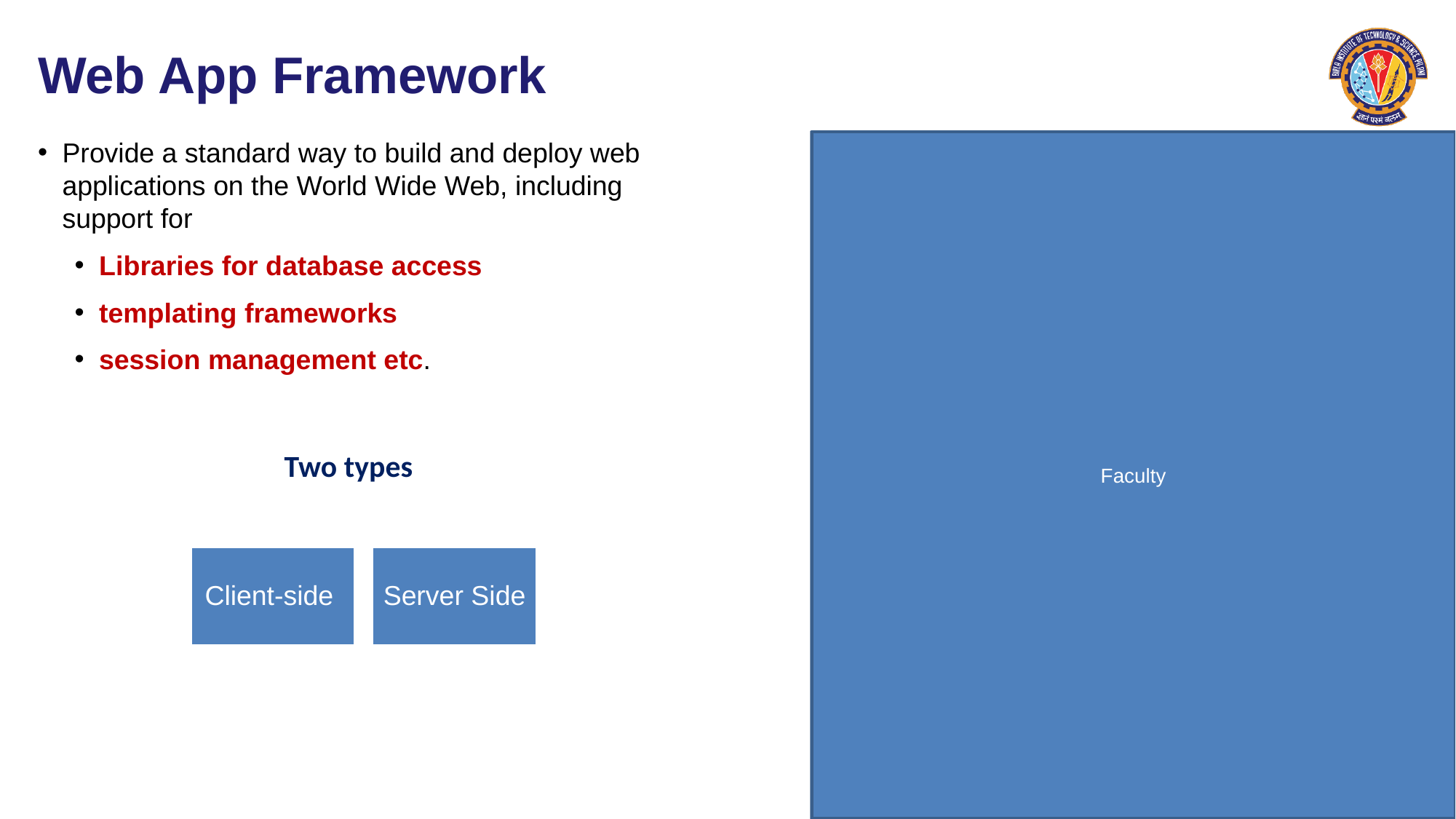

# Web App Framework
Provide a standard way to build and deploy web applications on the World Wide Web, including support for
Libraries for database access
templating frameworks
session management etc.
Two types
Client-side
Server Side